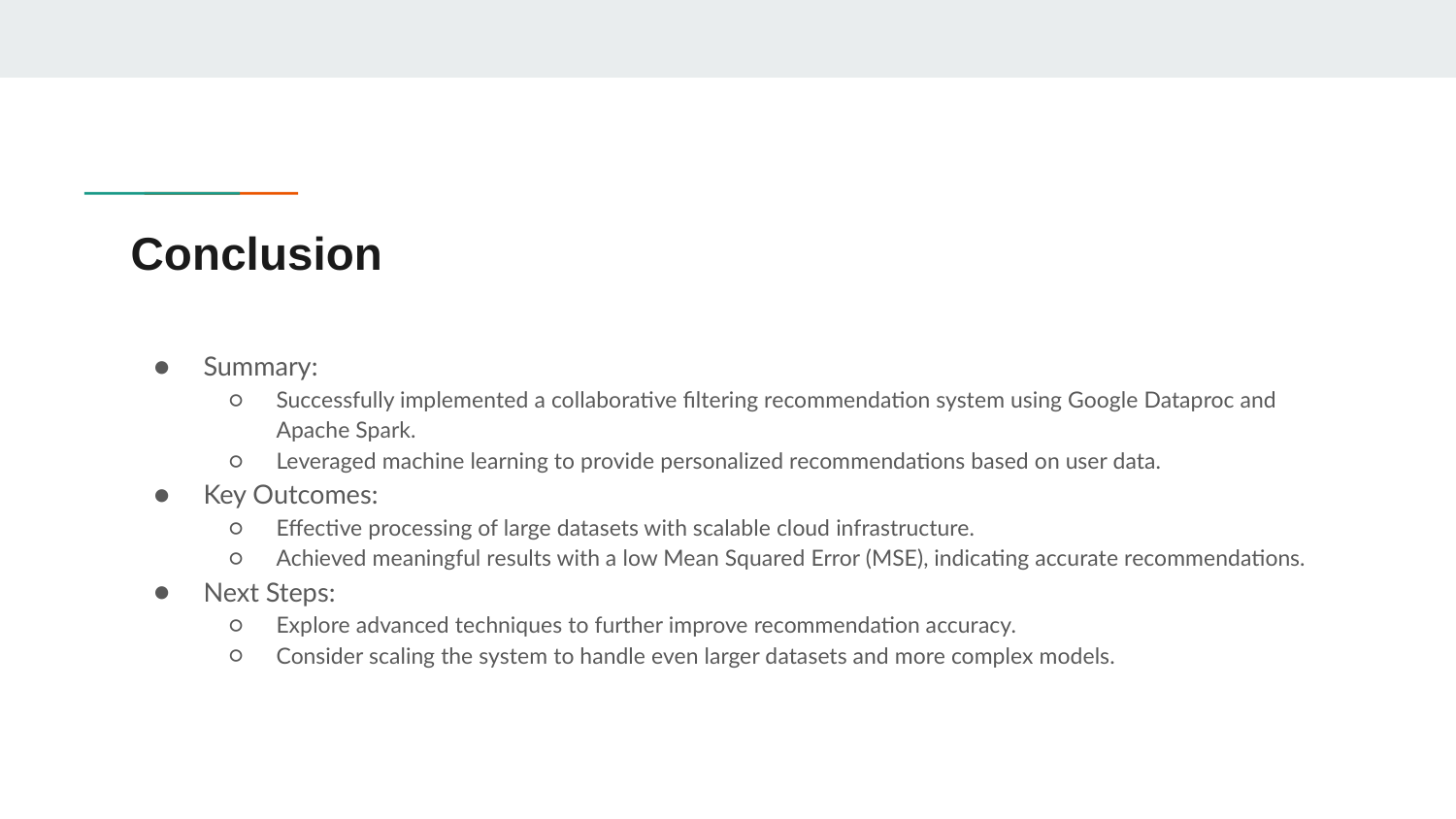

# Conclusion
Summary:
Successfully implemented a collaborative filtering recommendation system using Google Dataproc and Apache Spark.
Leveraged machine learning to provide personalized recommendations based on user data.
Key Outcomes:
Effective processing of large datasets with scalable cloud infrastructure.
Achieved meaningful results with a low Mean Squared Error (MSE), indicating accurate recommendations.
Next Steps:
Explore advanced techniques to further improve recommendation accuracy.
Consider scaling the system to handle even larger datasets and more complex models.